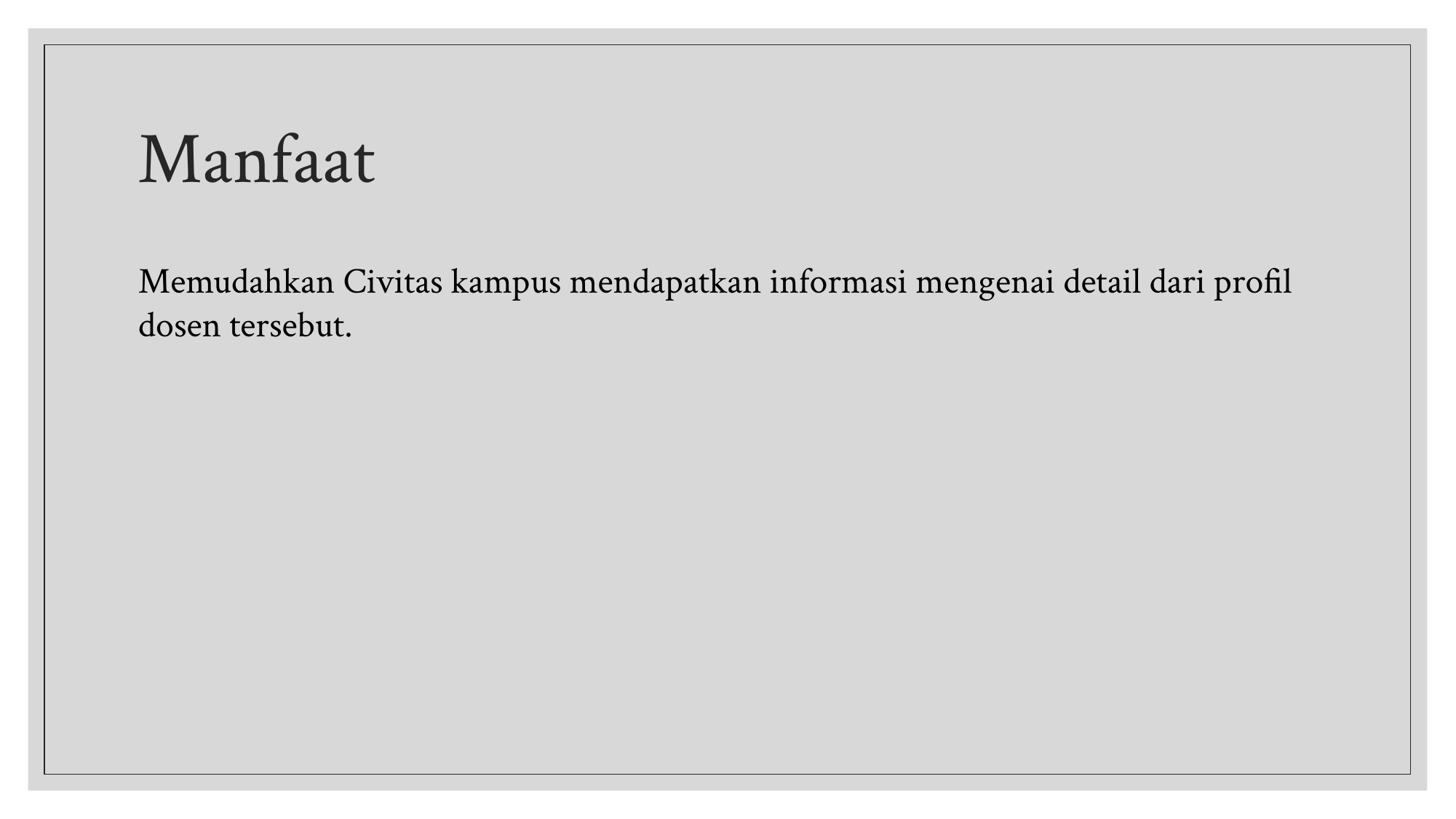

# Manfaat
Memudahkan Civitas kampus mendapatkan informasi mengenai detail dari profil dosen tersebut.